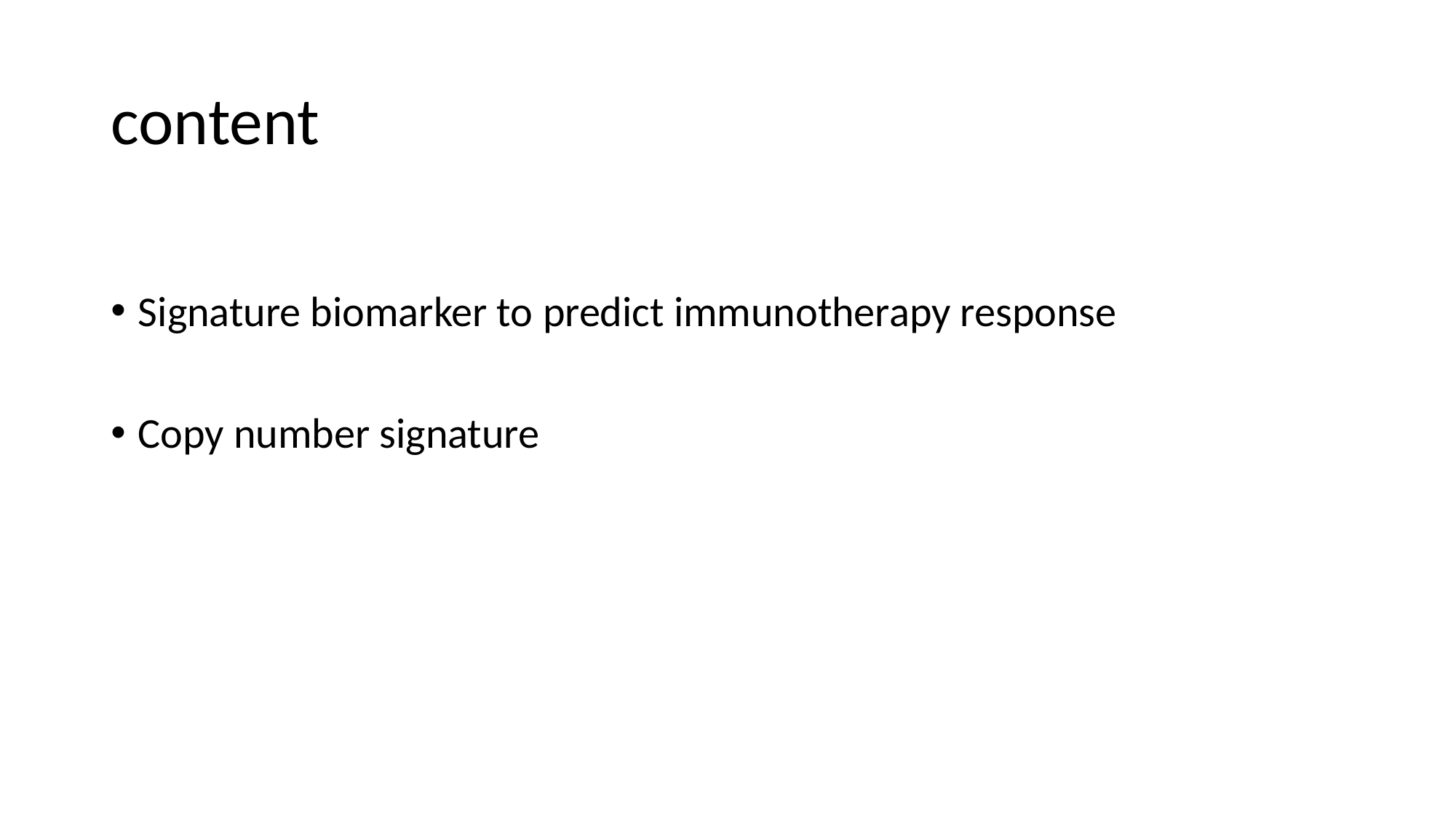

# content

Signature biomarker to predict immunotherapy response

Copy number signature